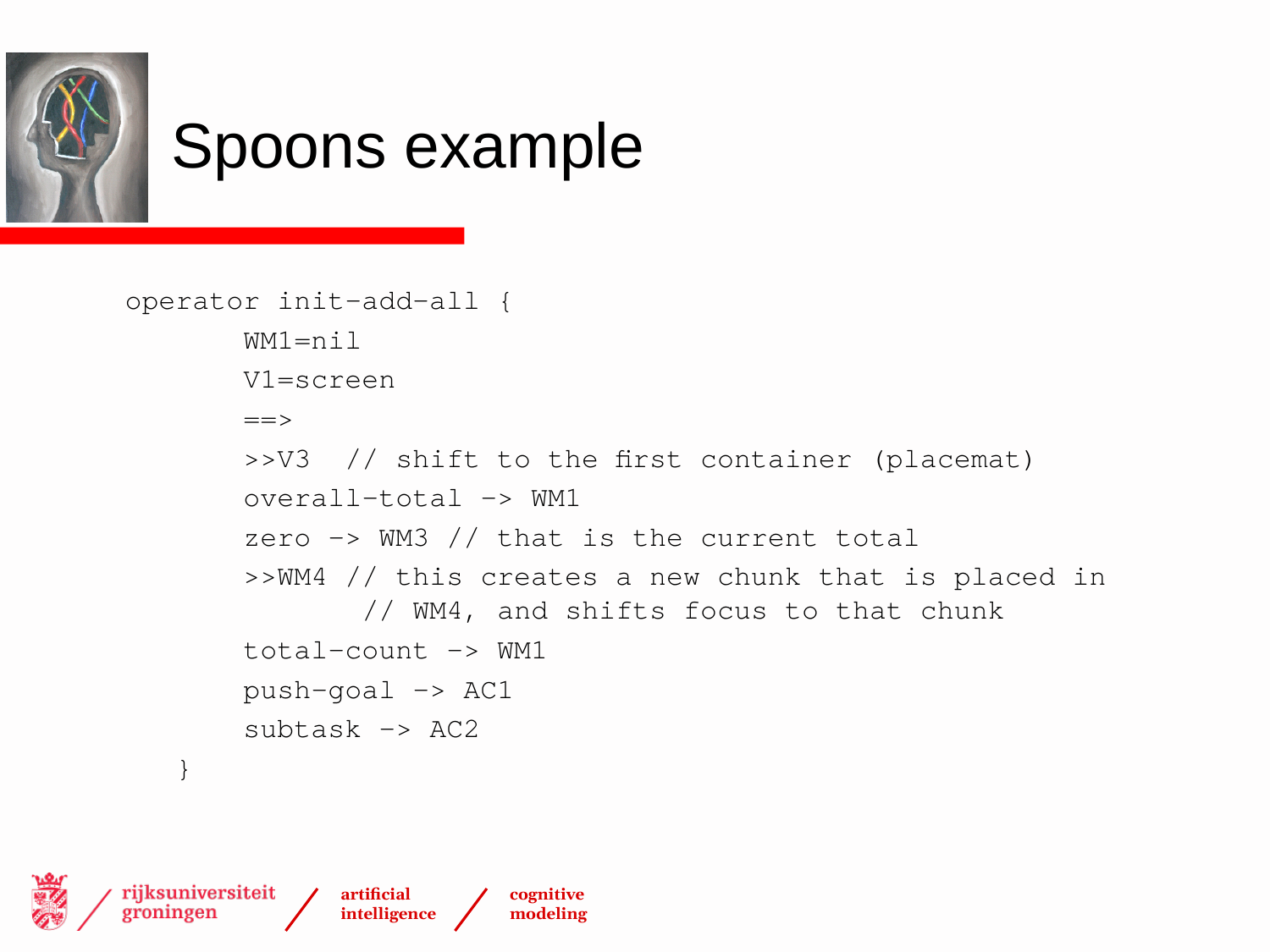

# Spoons example
 operator init-add-all {
        WM1=nil
        V1=screen
        ==>
        >>V3  // shift to the first container (placemat)
        overall-total -> WM1
        zero -> WM3 // that is the current total
        >>WM4 // this creates a new chunk that is placed in 		// WM4, and shifts focus to that chunk
        total-count -> WM1
        push-goal -> AC1
        subtask -> AC2
    }